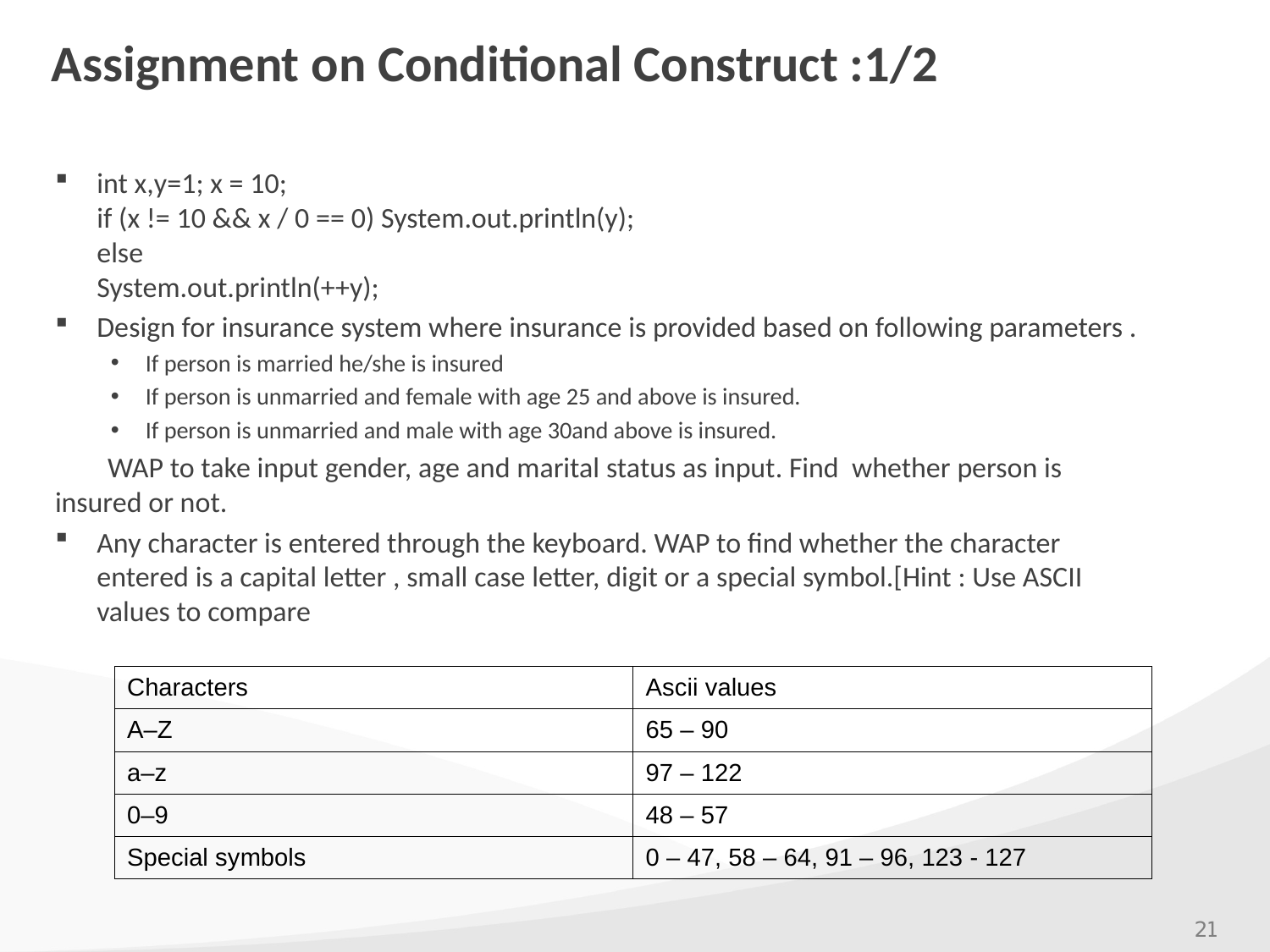

# Assignment on Conditional Construct :1/2
int x,y=1; x = 10;
if (x != 10 && x / 0 == 0) System.out.println(y);
else
System.out.println(++y);
Design for insurance system where insurance is provided based on following parameters .
If person is married he/she is insured
If person is unmarried and female with age 25 and above is insured.
If person is unmarried and male with age 30and above is insured.
        WAP to take input gender, age and marital status as input. Find  whether person is insured or not.
Any character is entered through the keyboard. WAP to find whether the character entered is a capital letter , small case letter, digit or a special symbol.[Hint : Use ASCII values to compare

| Characters | Ascii values |
| --- | --- |
| A–Z | 65 – 90 |
| a–z | 97 – 122 |
| 0–9 | 48 – 57 |
| Special symbols | 0 – 47, 58 – 64, 91 – 96, 123 - 127 |